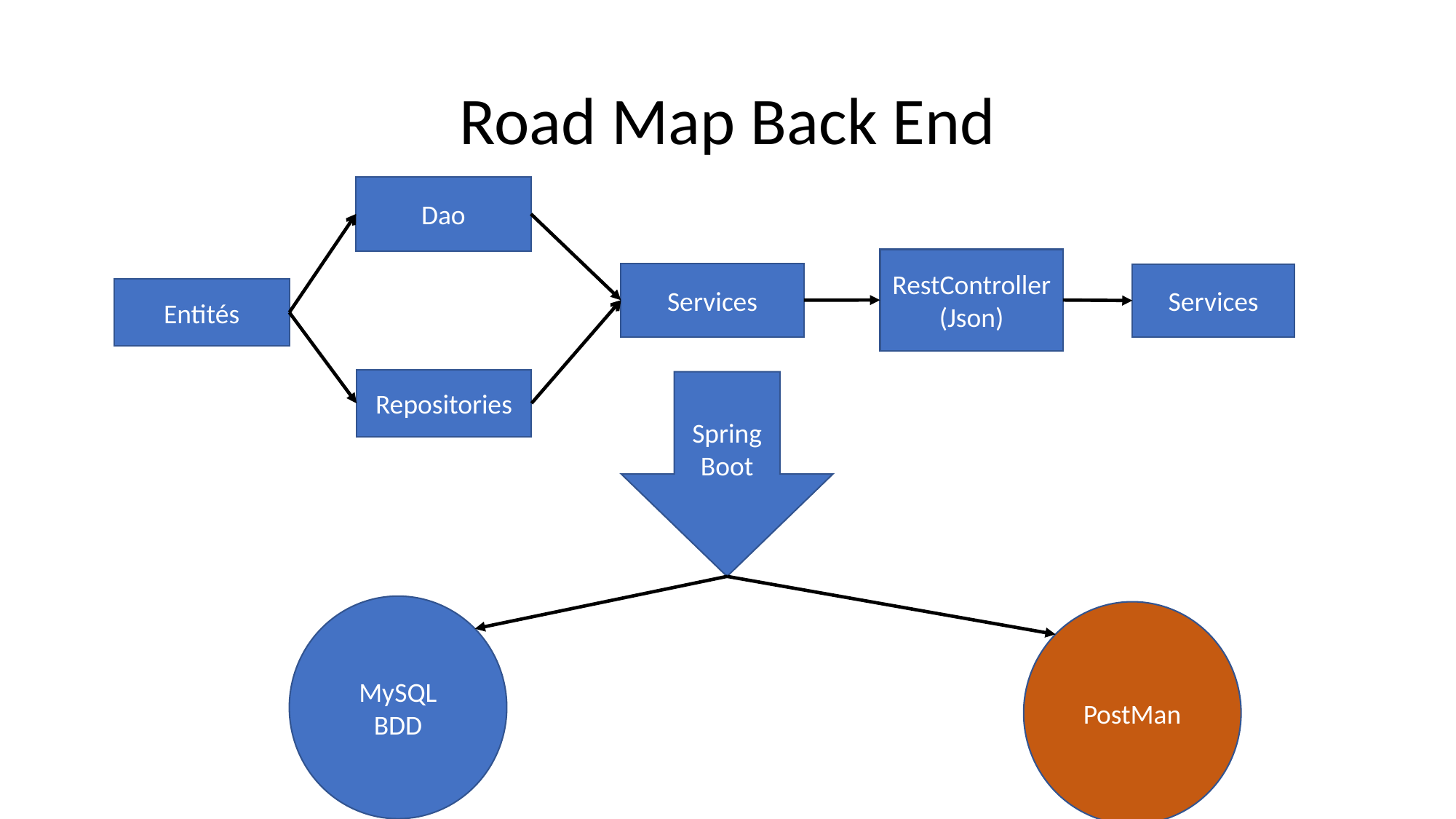

# Road Map Back End
Dao
RestController
(Json)
Services
Services
Entités
Repositories
Spring
Boot
MySQL
BDD
PostMan